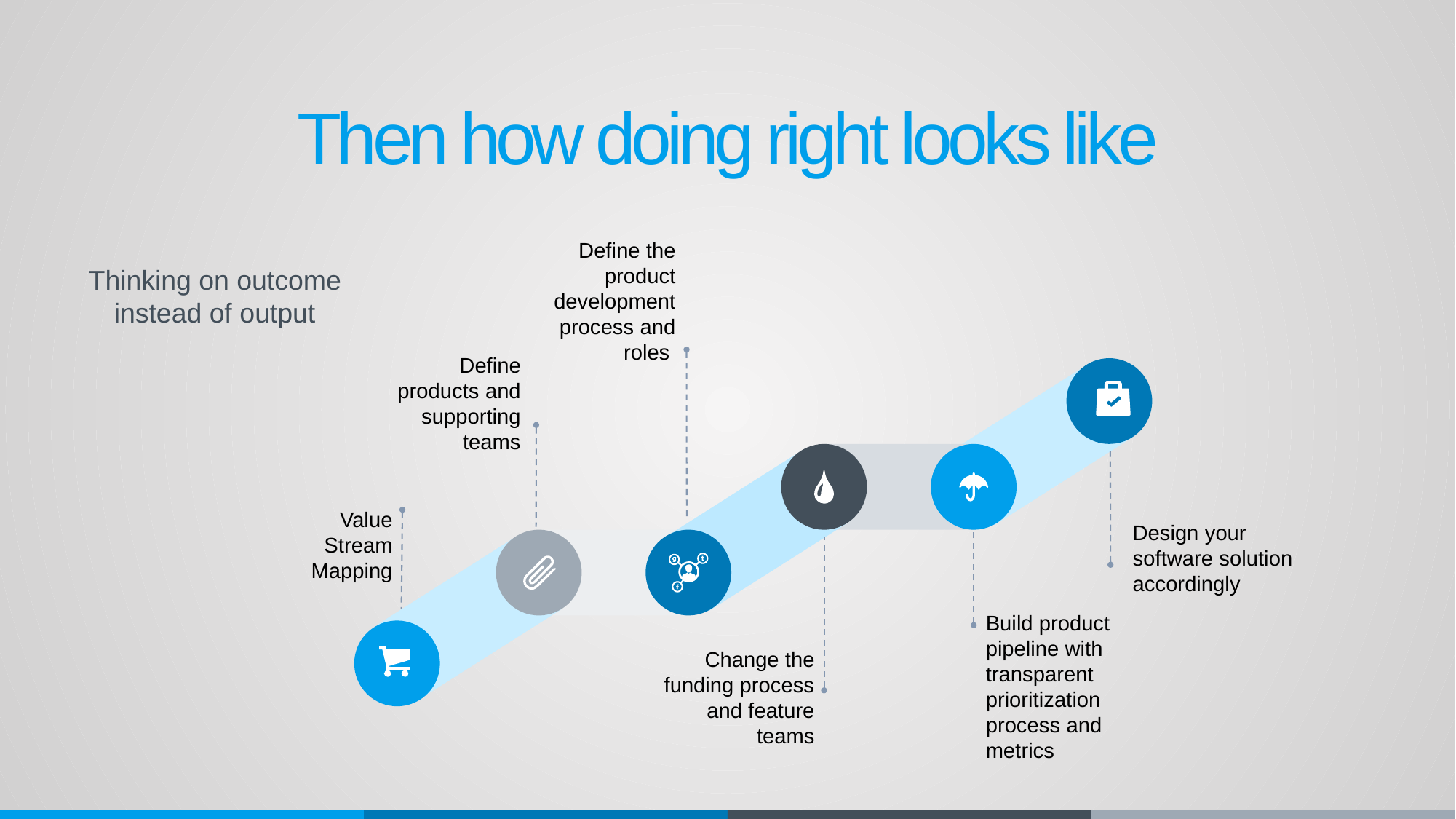

Then how doing right looks like
Define the product development process and roles
Thinking on outcome instead of output
Define products and supporting teams

Value Stream Mapping
Design your software solution accordingly

Build product pipeline with transparent prioritization process and metrics

Change the funding process and feature teams